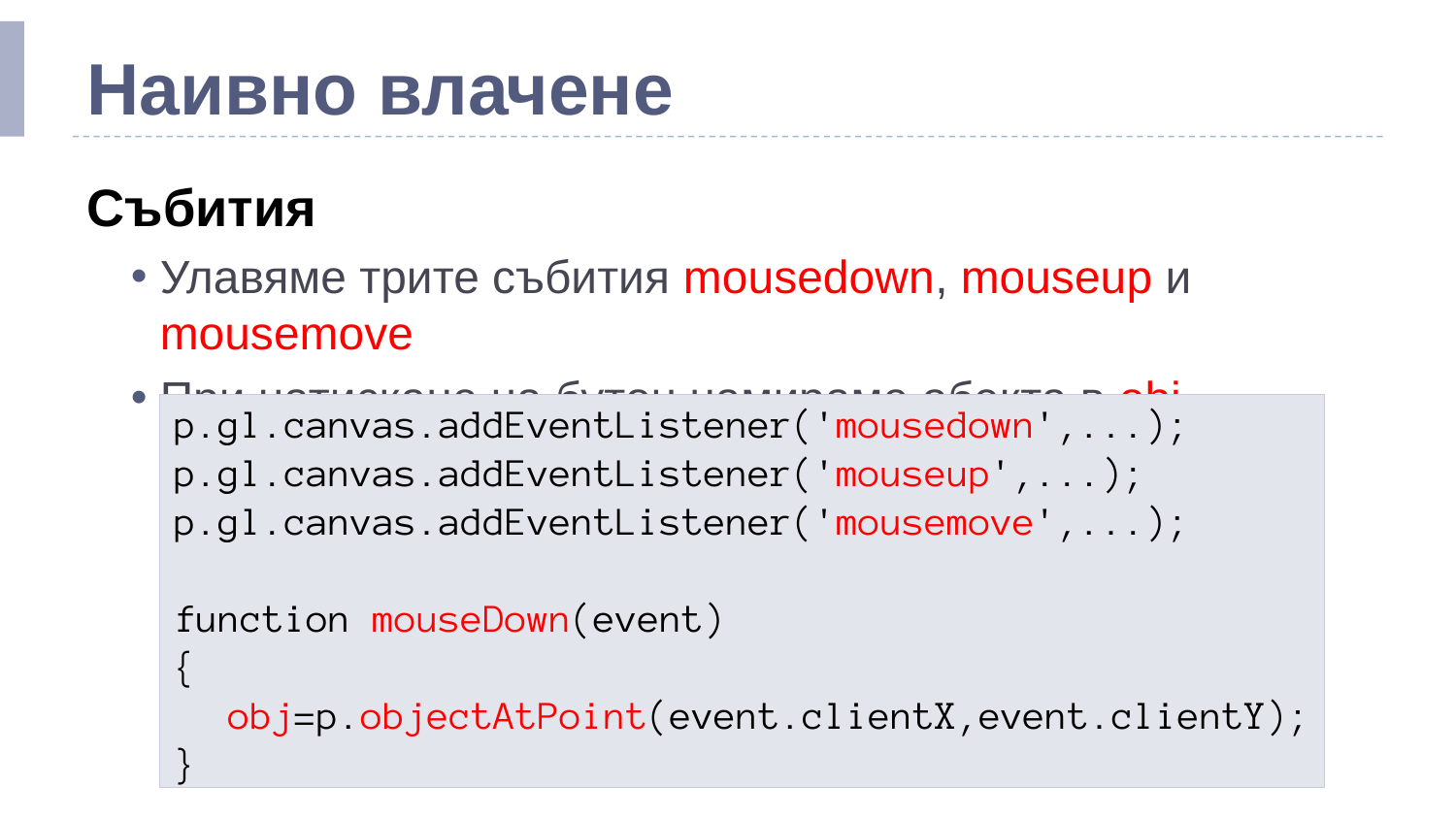

# Наивно влачене
Събития
Улавяме трите събития mousedown, mouseup и mousemove
При натискане на бутон намираме обекта в obj
p.gl.canvas.addEventListener('mousedown',...);
p.gl.canvas.addEventListener('mouseup',...);
p.gl.canvas.addEventListener('mousemove',...);

function mouseDown(event)
{
	obj=p.objectAtPoint(event.clientX,event.clientY);
}